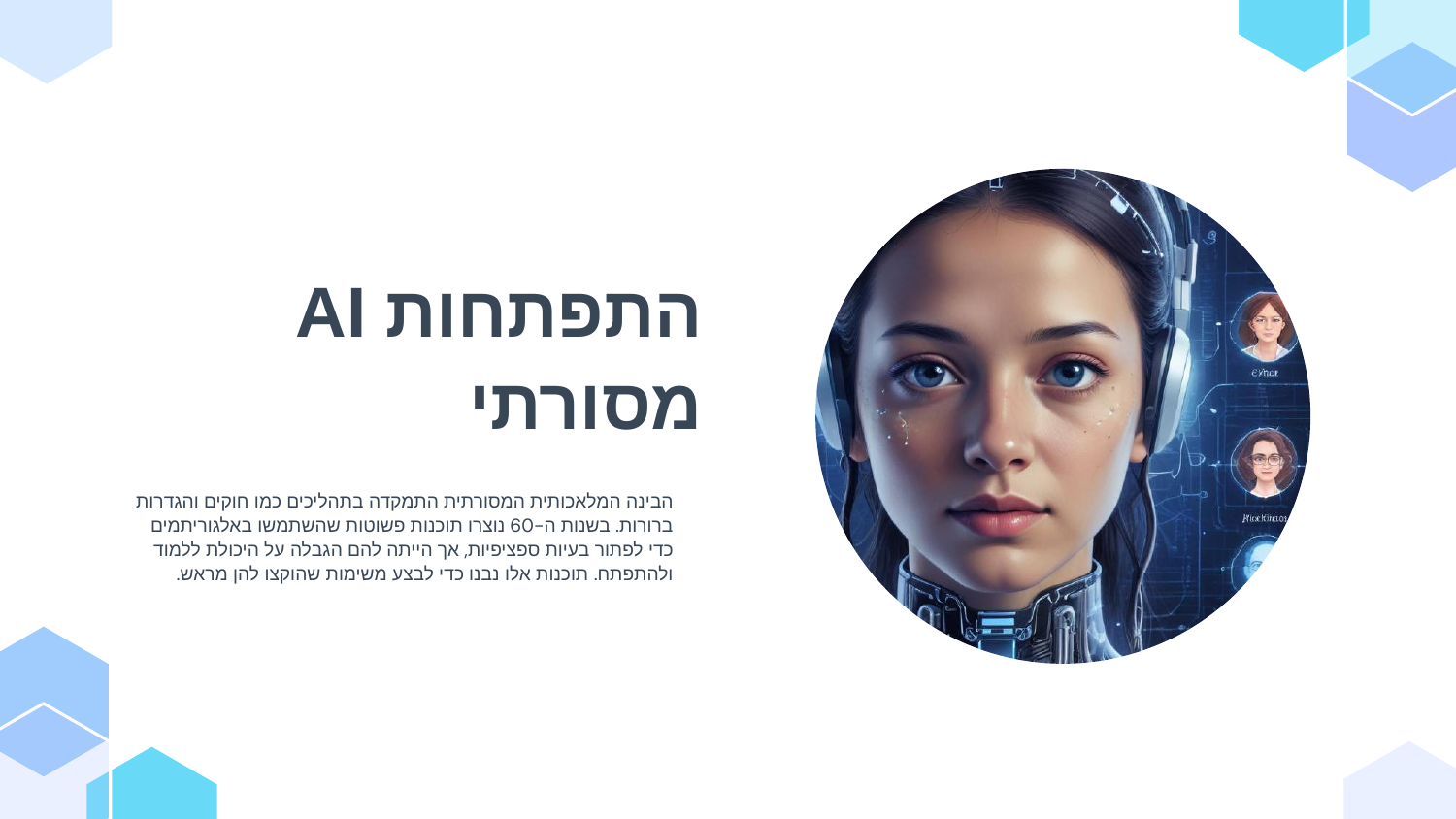

# התפתחות AI מסורתי
הבינה המלאכותית המסורתית התמקדה בתהליכים כמו חוקים והגדרות ברורות. בשנות ה-60 נוצרו תוכנות פשוטות שהשתמשו באלגוריתמים כדי לפתור בעיות ספציפיות, אך הייתה להם הגבלה על היכולת ללמוד ולהתפתח. תוכנות אלו נבנו כדי לבצע משימות שהוקצו להן מראש.